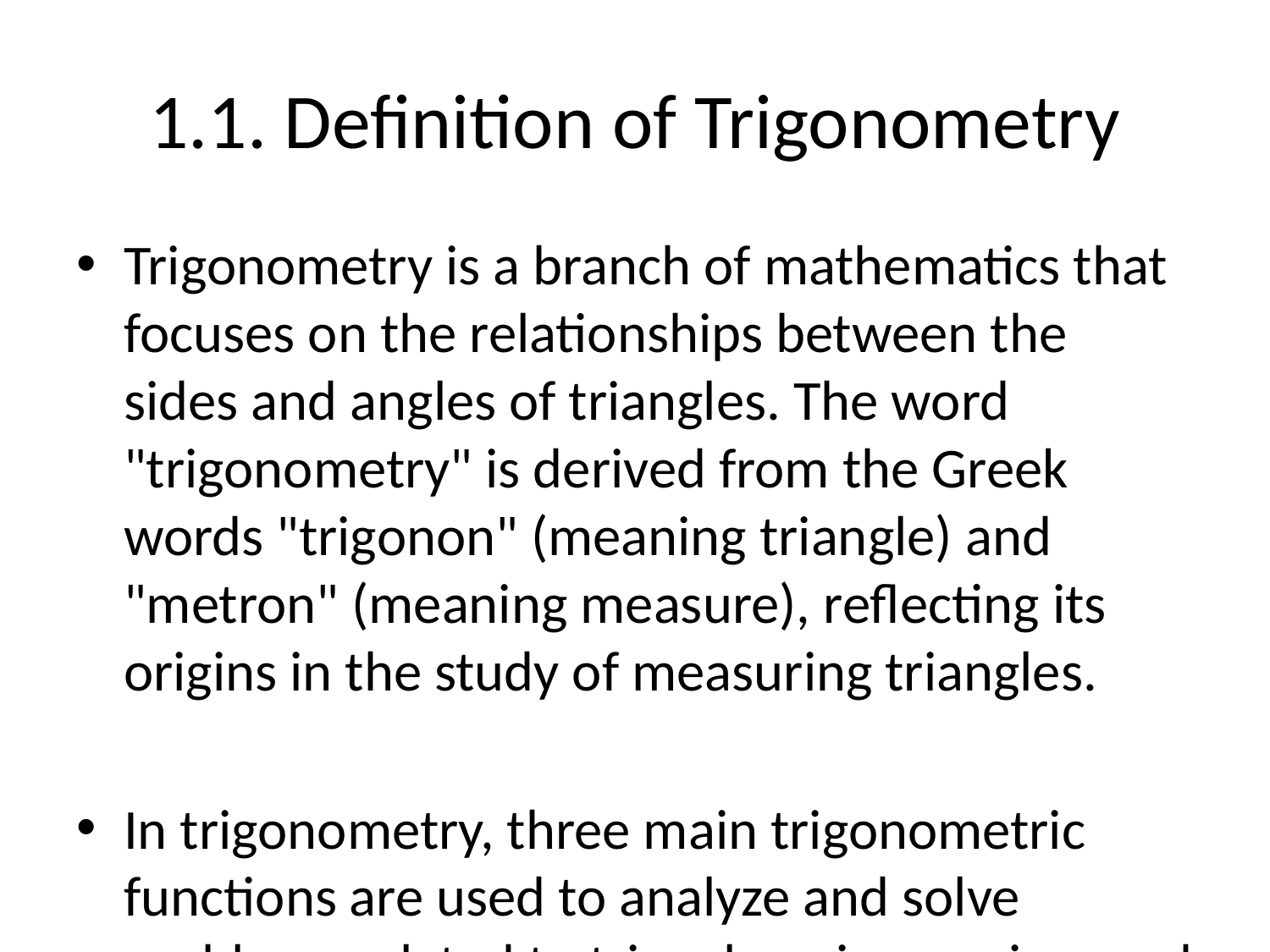

# 1.1. Definition of Trigonometry
Trigonometry is a branch of mathematics that focuses on the relationships between the sides and angles of triangles. The word "trigonometry" is derived from the Greek words "trigonon" (meaning triangle) and "metron" (meaning measure), reflecting its origins in the study of measuring triangles.

In trigonometry, three main trigonometric functions are used to analyze and solve problems related to triangles: sine, cosine, and tangent. These functions relate the angles of a triangle to the ratios of its sides. The basic trigonometric functions are defined as follows:

1. Sine (sin) = Opposite side / Hypotenuse
2. Cosine (cos) = Adjacent side / Hypotenuse
3. Tangent (tan) = Opposite side / Adjacent side

These trigonometric functions are used to find missing side lengths or angles in a triangle, given certain known information. Trigonometry is applied in various fields such as physics, engineering, astronomy, and architecture, where the relationship between angles and distances is crucial.

Overall, trigonometry plays a fundamental role in understanding spatial relationships and is key to solving a wide range of real-world problems involving triangles and angles.